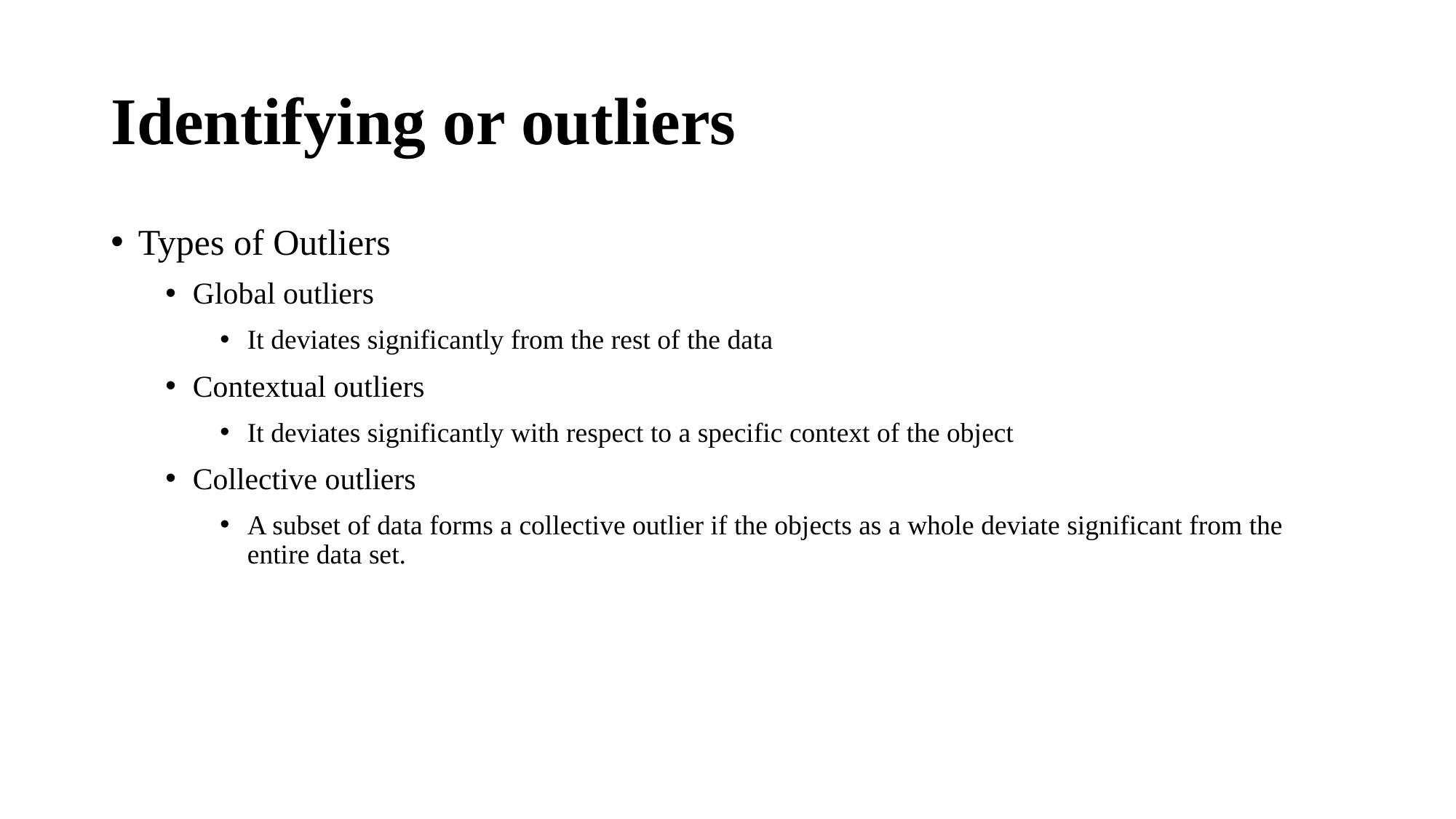

# Identifying or outliers
Types of Outliers
Global outliers
It deviates significantly from the rest of the data
Contextual outliers
It deviates significantly with respect to a specific context of the object
Collective outliers
A subset of data forms a collective outlier if the objects as a whole deviate significant from the entire data set.